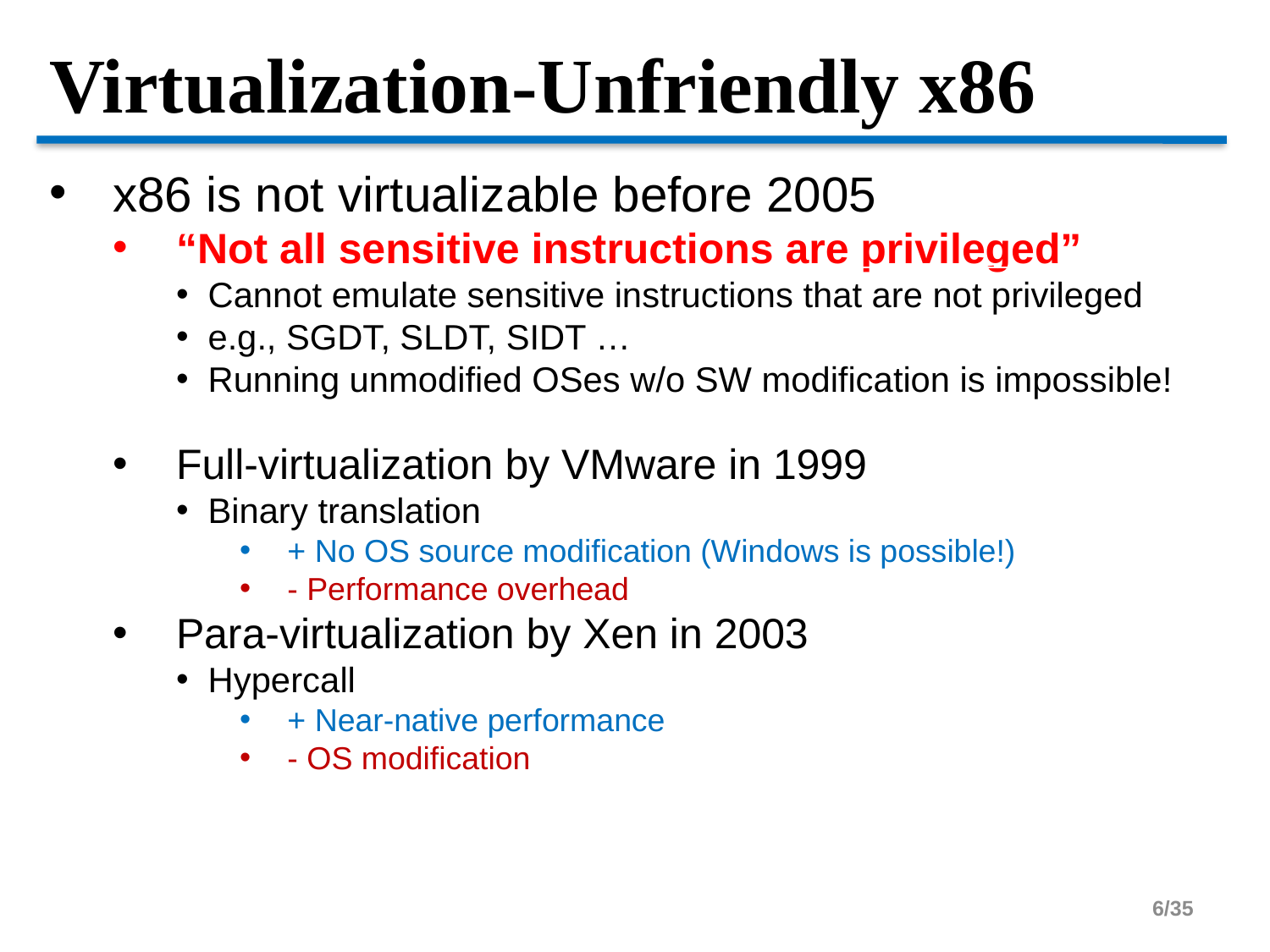

Virtualization-Unfriendly x86
x86 is not virtualizable before 2005
“Not all sensitive instructions are privileged”
Cannot emulate sensitive instructions that are not privileged
e.g., SGDT, SLDT, SIDT …
Running unmodified OSes w/o SW modification is impossible!

Full-virtualization by VMware in 1999
Binary translation
+ No OS source modification (Windows is possible!)
- Performance overhead
Para-virtualization by Xen in 2003
Hypercall
+ Near-native performance
- OS modification
6/35